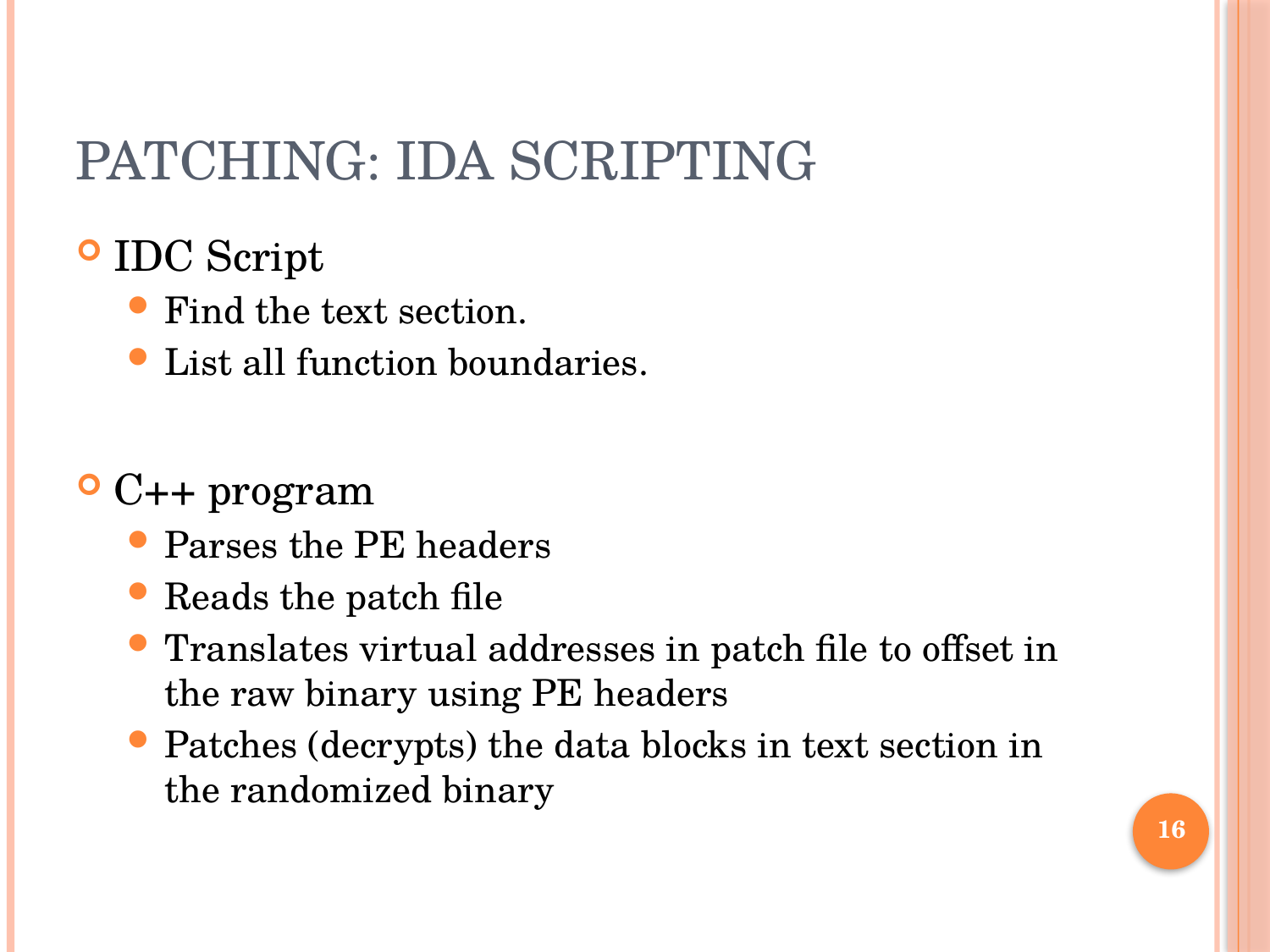

# Patching: IDA Scripting
IDC Script
Find the text section.
List all function boundaries.

C++ program
Parses the PE headers
Reads the patch file
Translates virtual addresses in patch file to offset in the raw binary using PE headers
Patches (decrypts) the data blocks in text section in the randomized binary
16